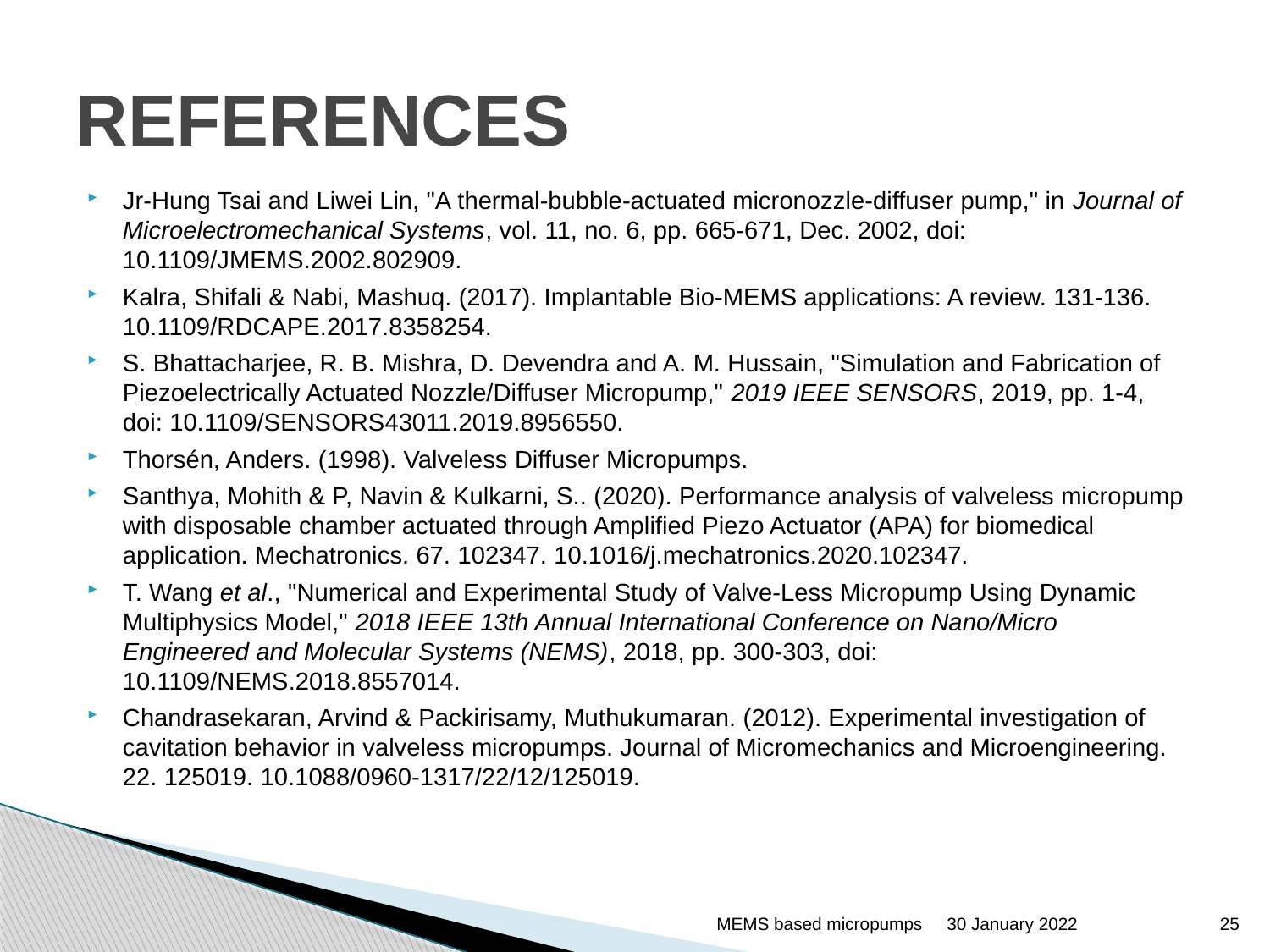

# REFERENCES
Jr-Hung Tsai and Liwei Lin, "A thermal-bubble-actuated micronozzle-diffuser pump," in Journal of Microelectromechanical Systems, vol. 11, no. 6, pp. 665-671, Dec. 2002, doi: 10.1109/JMEMS.2002.802909.
Kalra, Shifali & Nabi, Mashuq. (2017). Implantable Bio-MEMS applications: A review. 131-136. 10.1109/RDCAPE.2017.8358254.
S. Bhattacharjee, R. B. Mishra, D. Devendra and A. M. Hussain, "Simulation and Fabrication of Piezoelectrically Actuated Nozzle/Diffuser Micropump," 2019 IEEE SENSORS, 2019, pp. 1-4, doi: 10.1109/SENSORS43011.2019.8956550.
Thorsén, Anders. (1998). Valveless Diffuser Micropumps.
Santhya, Mohith & P, Navin & Kulkarni, S.. (2020). Performance analysis of valveless micropump with disposable chamber actuated through Amplified Piezo Actuator (APA) for biomedical application. Mechatronics. 67. 102347. 10.1016/j.mechatronics.2020.102347.
T. Wang et al., "Numerical and Experimental Study of Valve-Less Micropump Using Dynamic Multiphysics Model," 2018 IEEE 13th Annual International Conference on Nano/Micro Engineered and Molecular Systems (NEMS), 2018, pp. 300-303, doi: 10.1109/NEMS.2018.8557014.
Chandrasekaran, Arvind & Packirisamy, Muthukumaran. (2012). Experimental investigation of cavitation behavior in valveless micropumps. Journal of Micromechanics and Microengineering. 22. 125019. 10.1088/0960-1317/22/12/125019.
MEMS based micropumps
30 January 2022
25